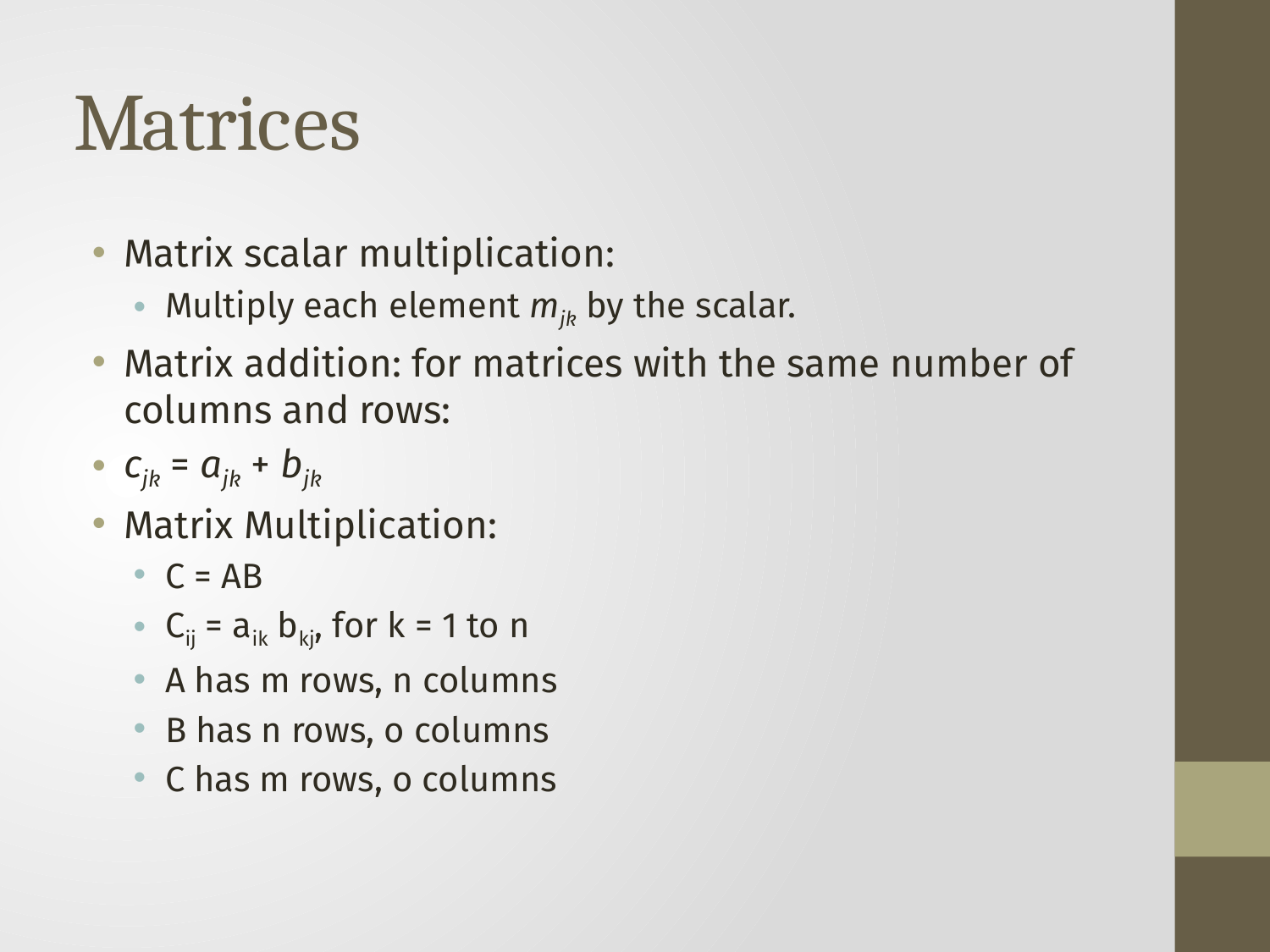

# Matrices
Matrix scalar multiplication:
Multiply each element mjk by the scalar.
Matrix addition: for matrices with the same number of columns and rows:
cjk = ajk + bjk
Matrix Multiplication:
C = AB
Cij = aik bkj, for k = 1 to n
A has m rows, n columns
B has n rows, o columns
C has m rows, o columns